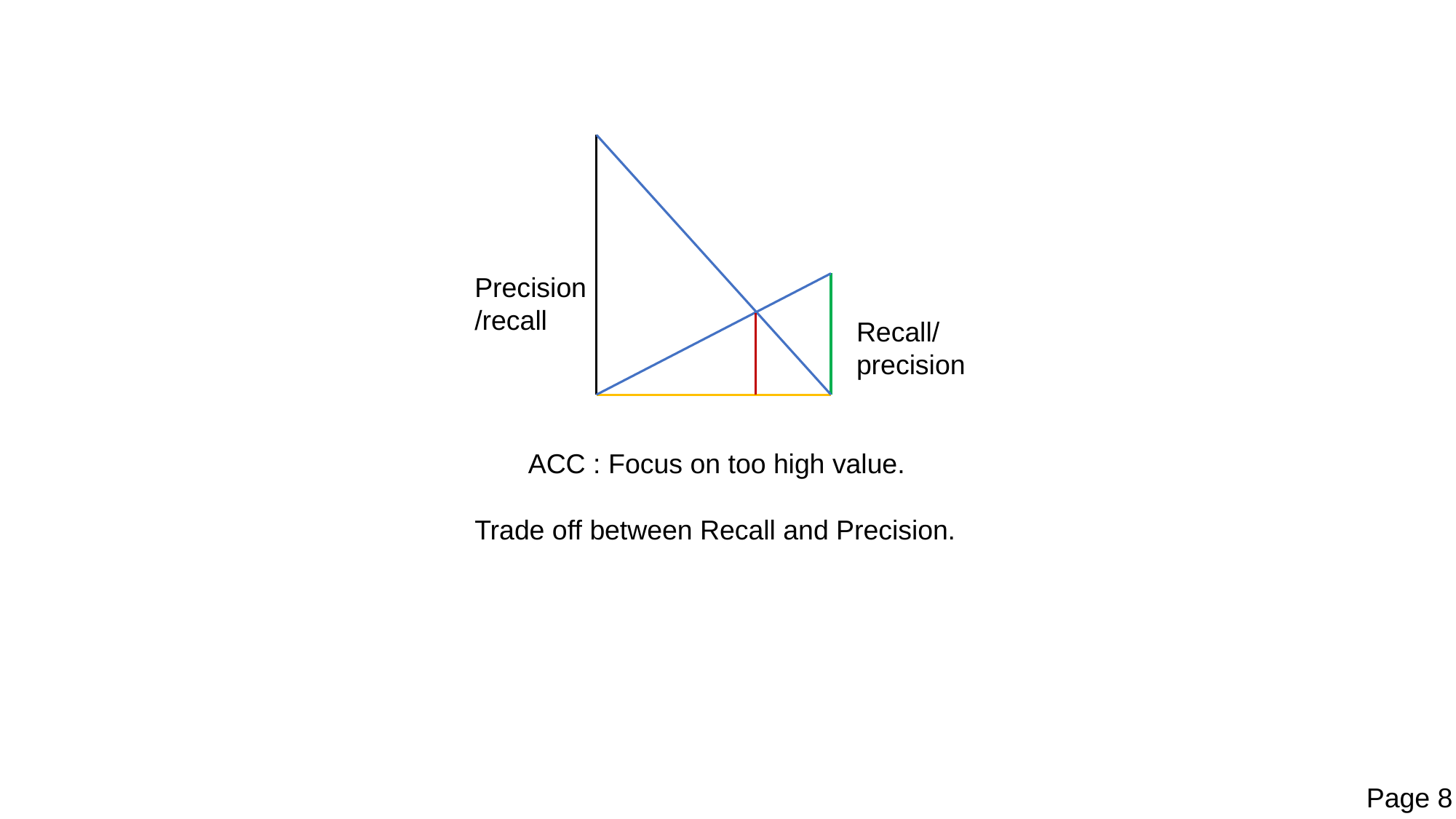

Precision
/recall
Recall/ precision
ACC : Focus on too high value.
Trade off between Recall and Precision.
Page 8